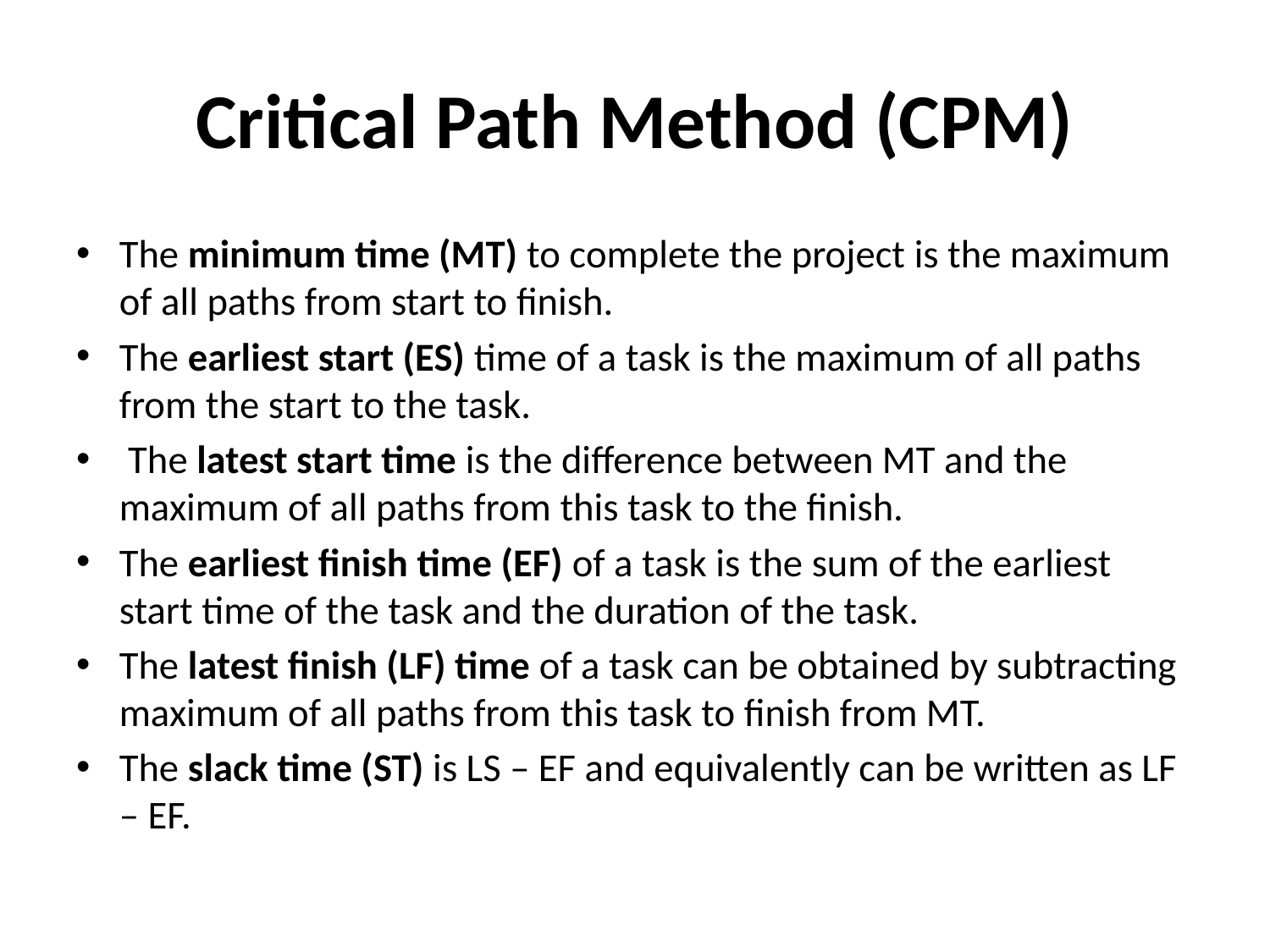

# Critical Path Method (CPM)
The minimum time (MT) to complete the project is the maximum of all paths from start to finish.
The earliest start (ES) time of a task is the maximum of all paths from the start to the task.
 The latest start time is the difference between MT and the maximum of all paths from this task to the finish.
The earliest finish time (EF) of a task is the sum of the earliest start time of the task and the duration of the task.
The latest finish (LF) time of a task can be obtained by subtracting maximum of all paths from this task to finish from MT.
The slack time (ST) is LS – EF and equivalently can be written as LF – EF.